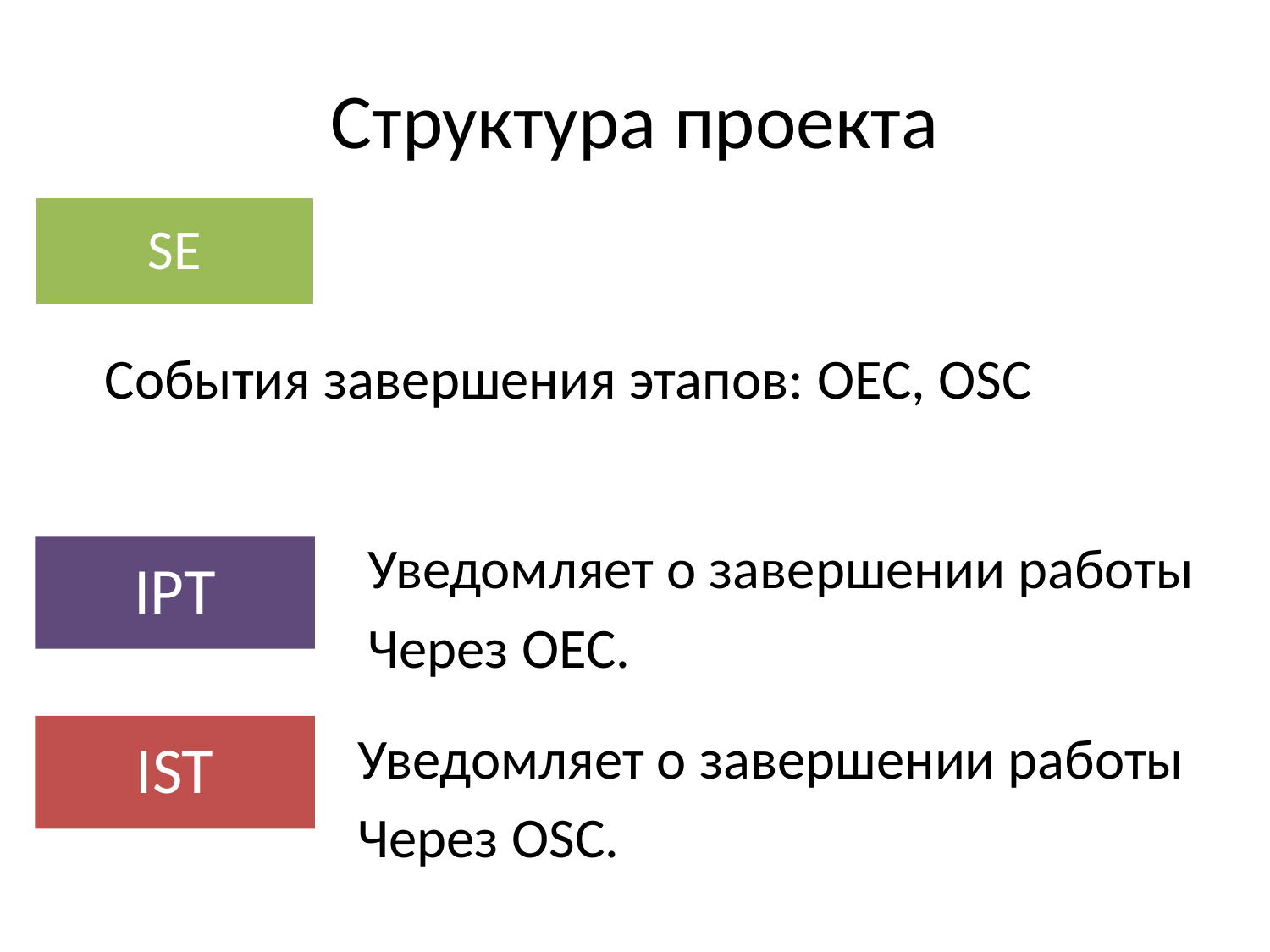

# Структура проекта

SE
События завершения этапов: OEC, OSC
Уведомляет о завершении работы
Через OEC.

IPT

IST
Уведомляет о завершении работы
Через OSC.